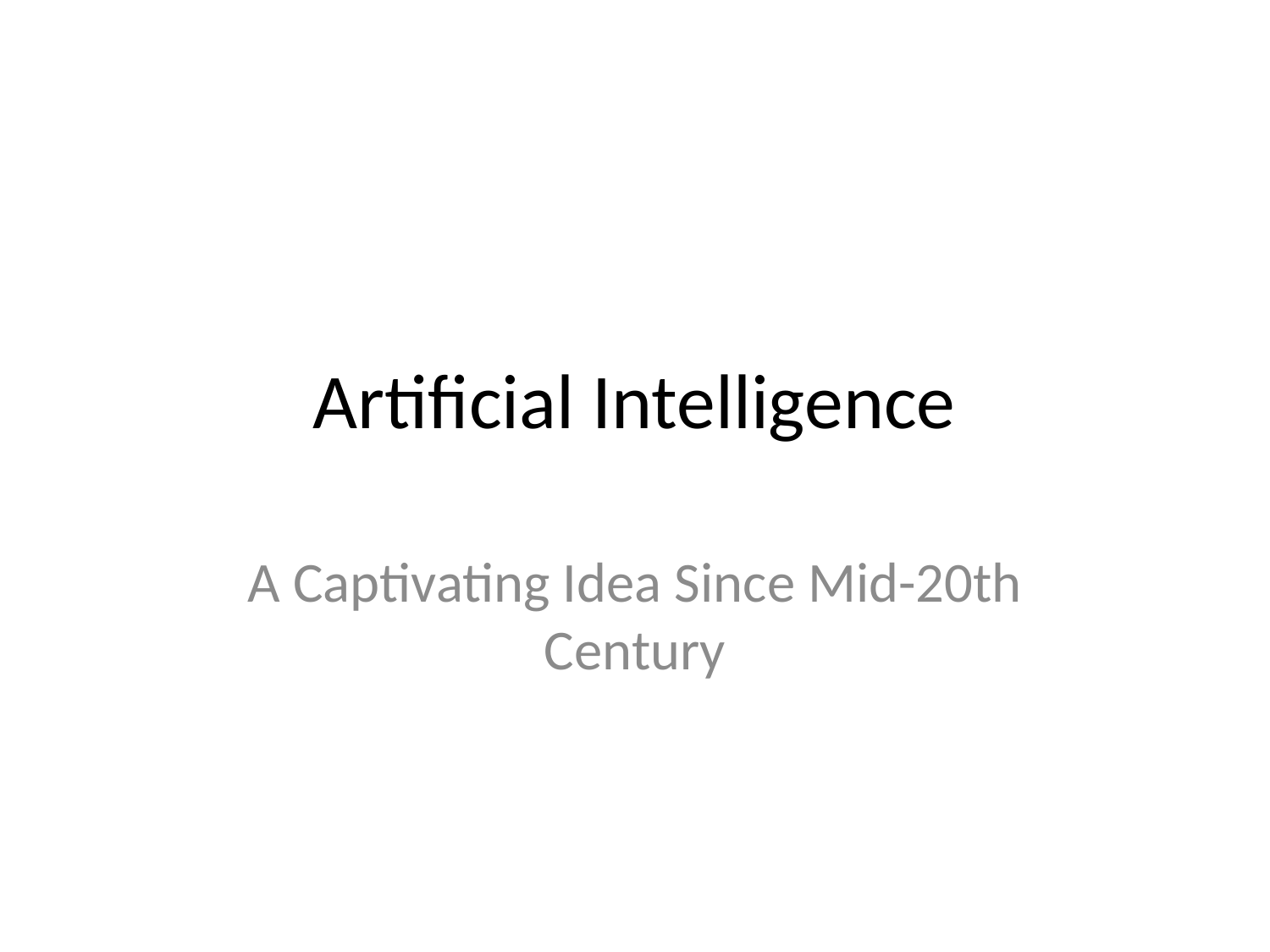

# Artificial Intelligence
A Captivating Idea Since Mid-20th Century